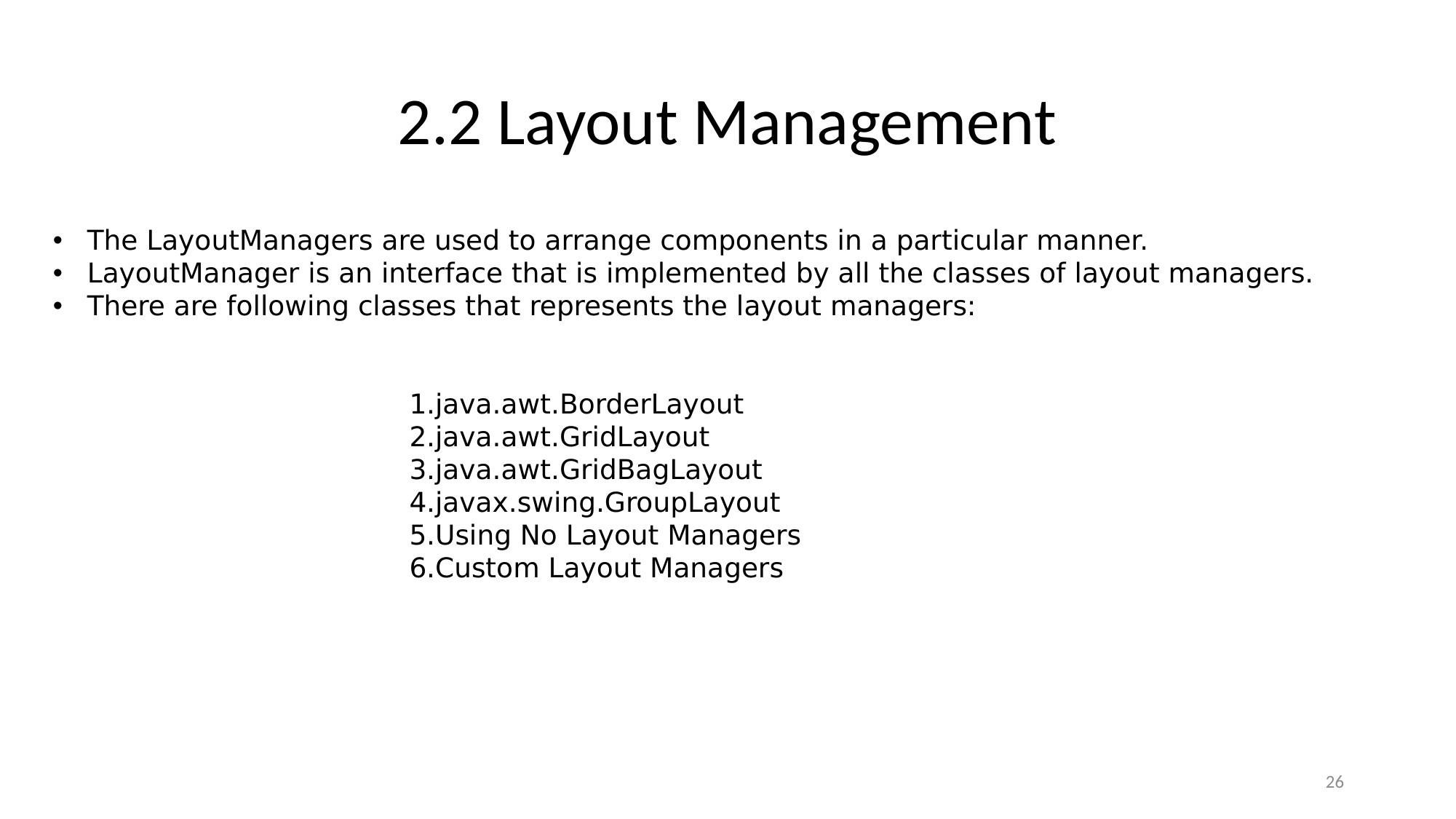

# 2.2 Layout Management
The LayoutManagers are used to arrange components in a particular manner.
LayoutManager is an interface that is implemented by all the classes of layout managers.
There are following classes that represents the layout managers:

java.awt.BorderLayout
java.awt.GridLayout
java.awt.GridBagLayout
javax.swing.GroupLayout
Using No Layout Managers
Custom Layout Managers
26